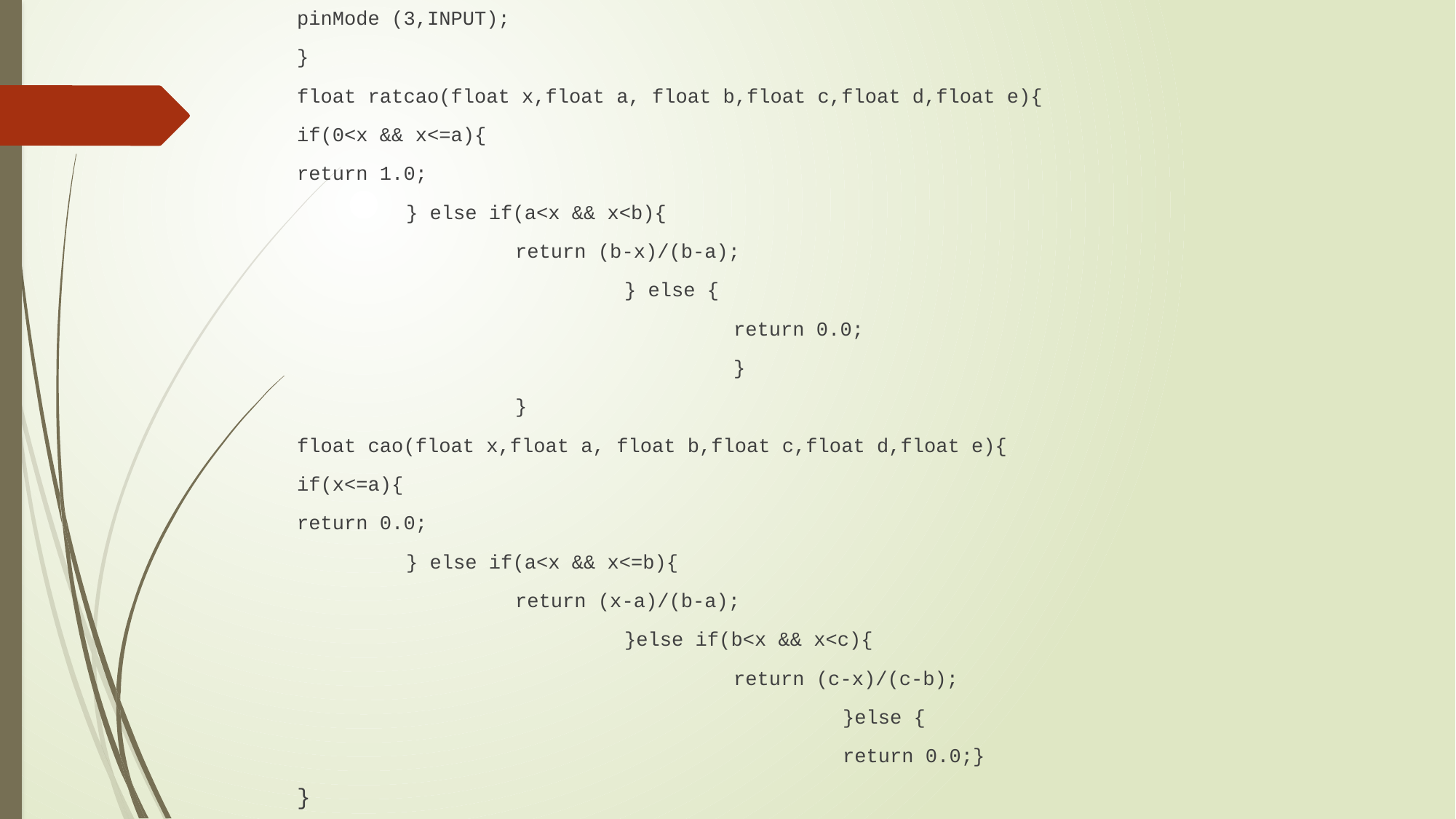

pinMode (3,INPUT);
}
float ratcao(float x,float a, float b,float c,float d,float e){
if(0<x && x<=a){
return 1.0;
	} else if(a<x && x<b){
		return (b-x)/(b-a);
			} else {
				return 0.0;
				}
		}
float cao(float x,float a, float b,float c,float d,float e){
if(x<=a){
return 0.0;
	} else if(a<x && x<=b){
		return (x-a)/(b-a);
			}else if(b<x && x<c){
				return (c-x)/(c-b);
					}else {
					return 0.0;}
}